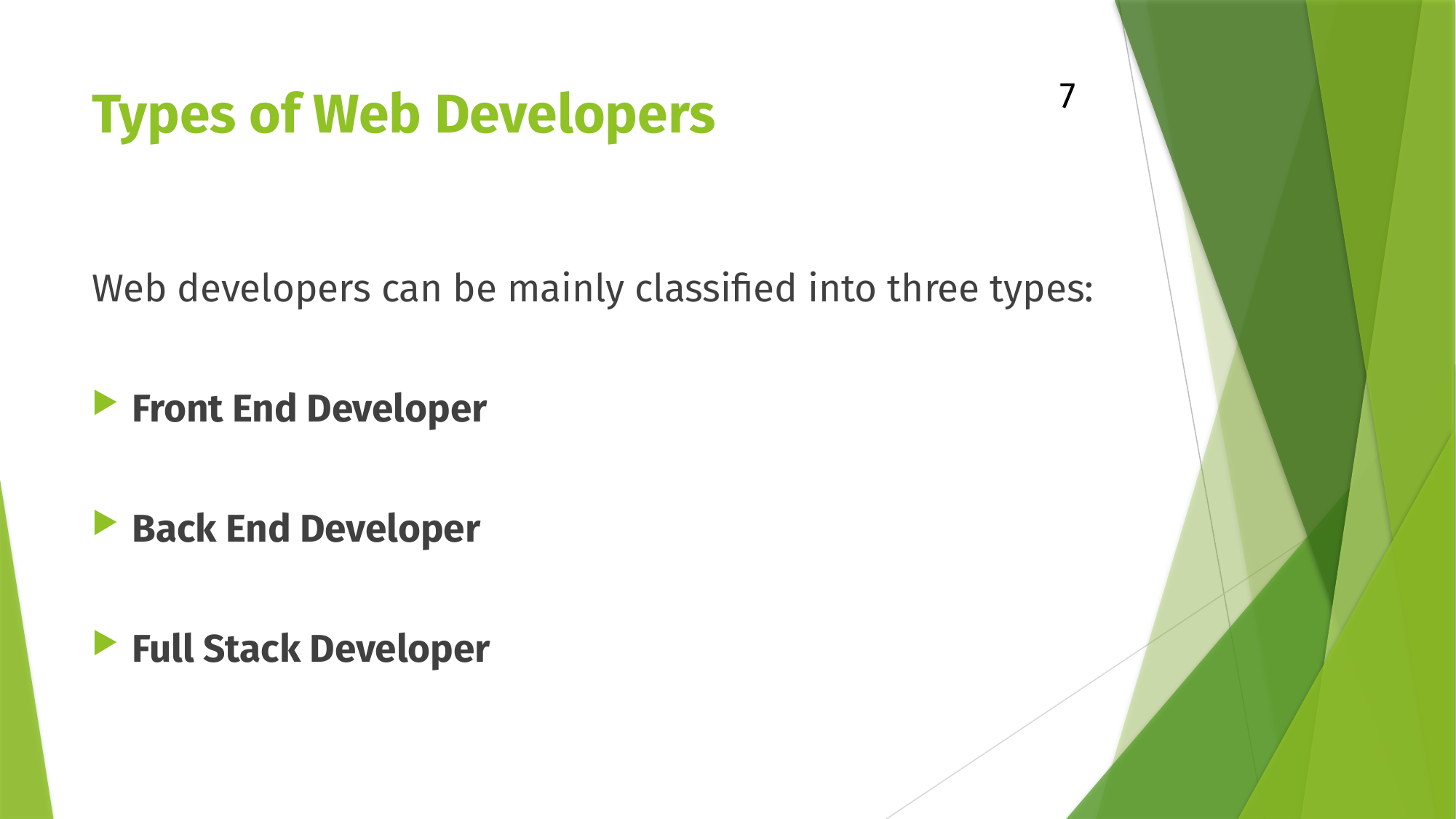

7
# Types of Web Developers
Web developers can be mainly classified into three types:

Front End Developer

Back End Developer

Full Stack Developer